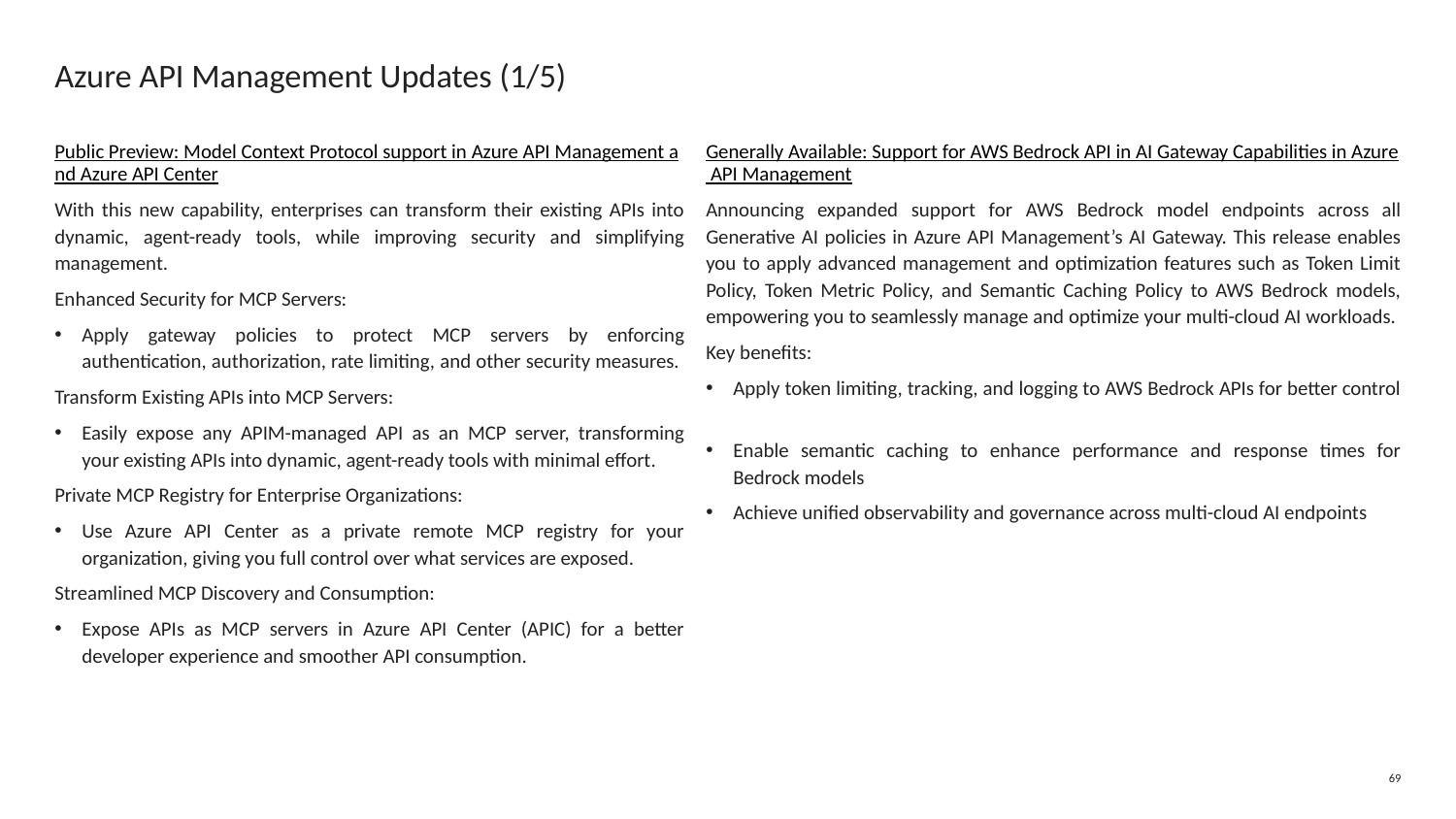

# Azure API Management Updates (1/5)
Public Preview: Model Context Protocol support in Azure API Management and Azure API Center
With this new capability, enterprises can transform their existing APIs into dynamic, agent-ready tools, while improving security and simplifying management.
Enhanced Security for MCP Servers:
Apply gateway policies to protect MCP servers by enforcing authentication, authorization, rate limiting, and other security measures.
Transform Existing APIs into MCP Servers:
Easily expose any APIM-managed API as an MCP server, transforming your existing APIs into dynamic, agent-ready tools with minimal effort.
Private MCP Registry for Enterprise Organizations:
Use Azure API Center as a private remote MCP registry for your organization, giving you full control over what services are exposed.
Streamlined MCP Discovery and Consumption:
Expose APIs as MCP servers in Azure API Center (APIC) for a better developer experience and smoother API consumption.
Generally Available: Support for AWS Bedrock API in AI Gateway Capabilities in Azure API Management
Announcing expanded support for AWS Bedrock model endpoints across all Generative AI policies in Azure API Management’s AI Gateway. This release enables you to apply advanced management and optimization features such as Token Limit Policy, Token Metric Policy, and Semantic Caching Policy to AWS Bedrock models, empowering you to seamlessly manage and optimize your multi-cloud AI workloads.
Key benefits:
Apply token limiting, tracking, and logging to AWS Bedrock APIs for better control
Enable semantic caching to enhance performance and response times for Bedrock models
Achieve unified observability and governance across multi-cloud AI endpoints